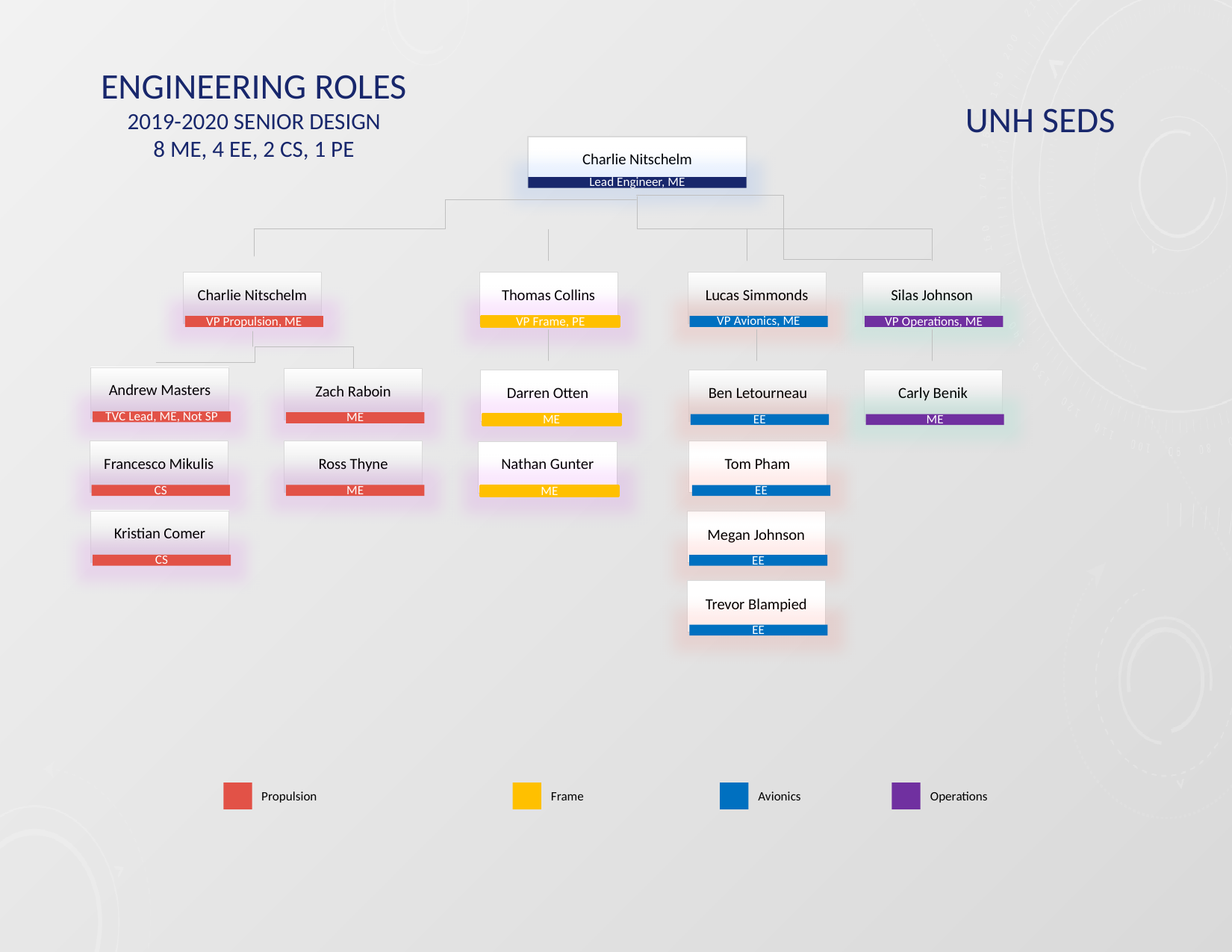

# Engineering roles 2019-2020 Senior Design 8 ME, 4 EE, 2 CS, 1 PE
UNH SEDS
Charlie Nitschelm
Lead Engineer, ME

Charlie Nitschelm
VP Propulsion, ME
Thomas Collins
VP Frame, PE
Lucas Simmonds
VP Avionics, ME
Silas Johnson
VP Operations, ME

Andrew Masters
TVC Lead, ME, Not SP
Zach Raboin
ME
Darren Otten
ME
Ben Letourneau
EE
Carly Benik
ME
Francesco Mikulis
CS
Ross Thyne
ME
Tom Pham
EE
Nathan Gunter
ME
Kristian Comer
CS

Megan Johnson

EE

Trevor Blampied

EE

Propulsion

Frame

Operations
Avionics